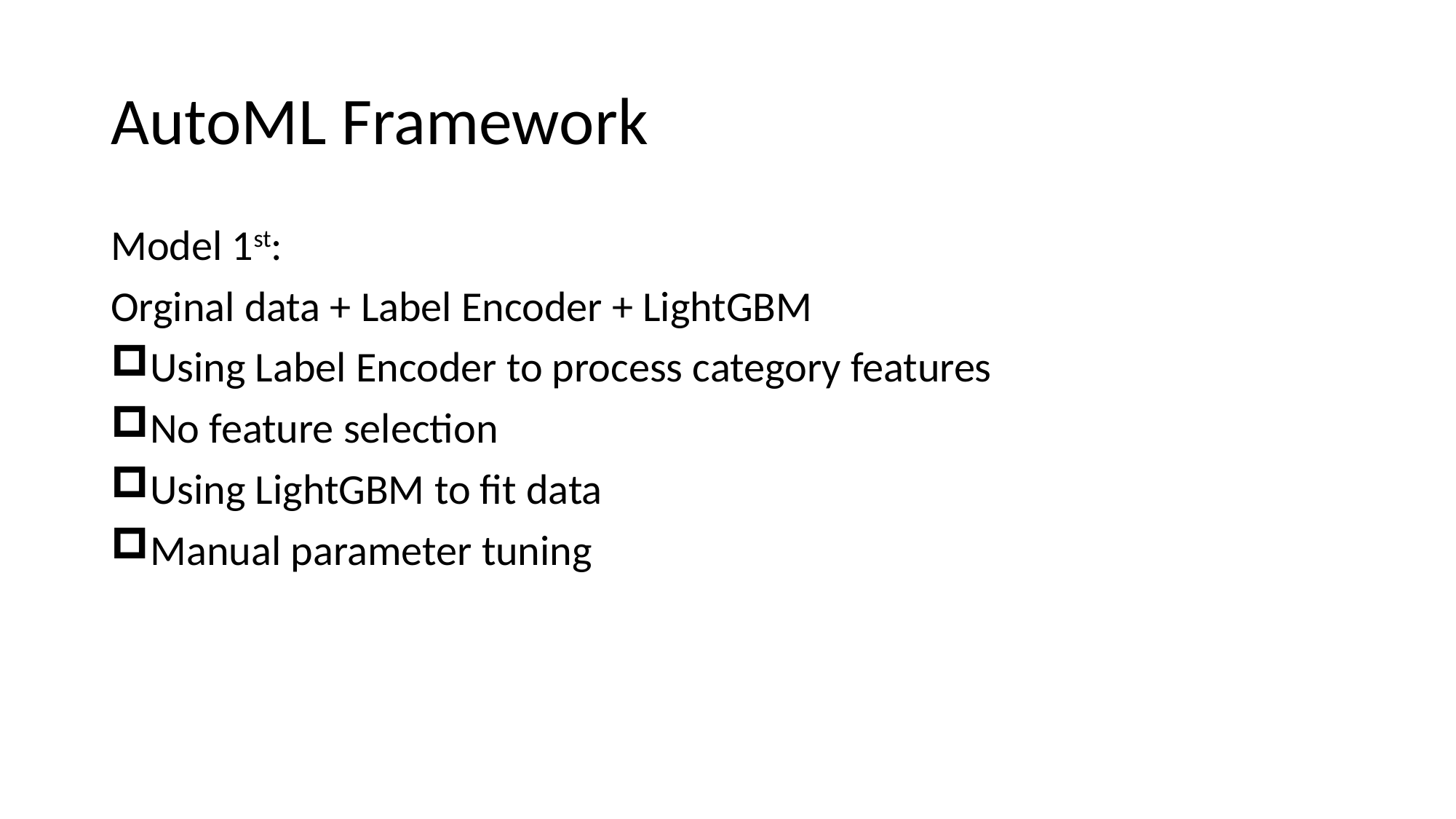

# AutoML Framework
Model 1st:
Orginal data + Label Encoder + LightGBM
Using Label Encoder to process category features
No feature selection
Using LightGBM to fit data
Manual parameter tuning